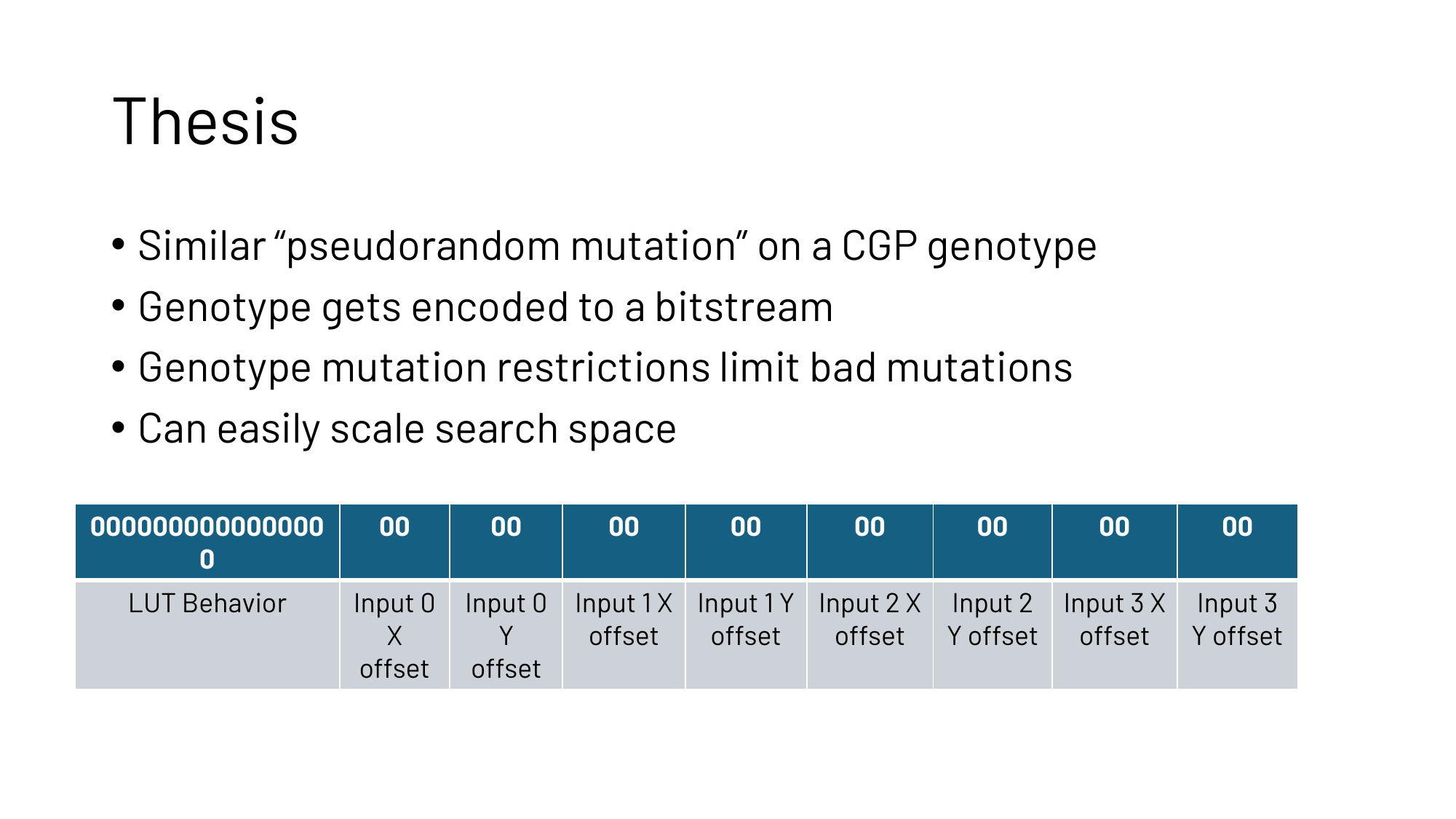

# Thesis
Similar “pseudorandom mutation” on a CGP genotype
Genotype gets encoded to a bitstream
Genotype mutation restrictions limit bad mutations
Can easily scale search space
| 0000000000000000 | 00 | 00 | 00 | 00 | 00 | 00 | 00 | 00 |
| --- | --- | --- | --- | --- | --- | --- | --- | --- |
| LUT Behavior | Input 0 X offset | Input 0 Y offset | Input 1 X offset | Input 1 Y offset | Input 2 X offset | Input 2 Y offset | Input 3 X offset | Input 3 Y offset |